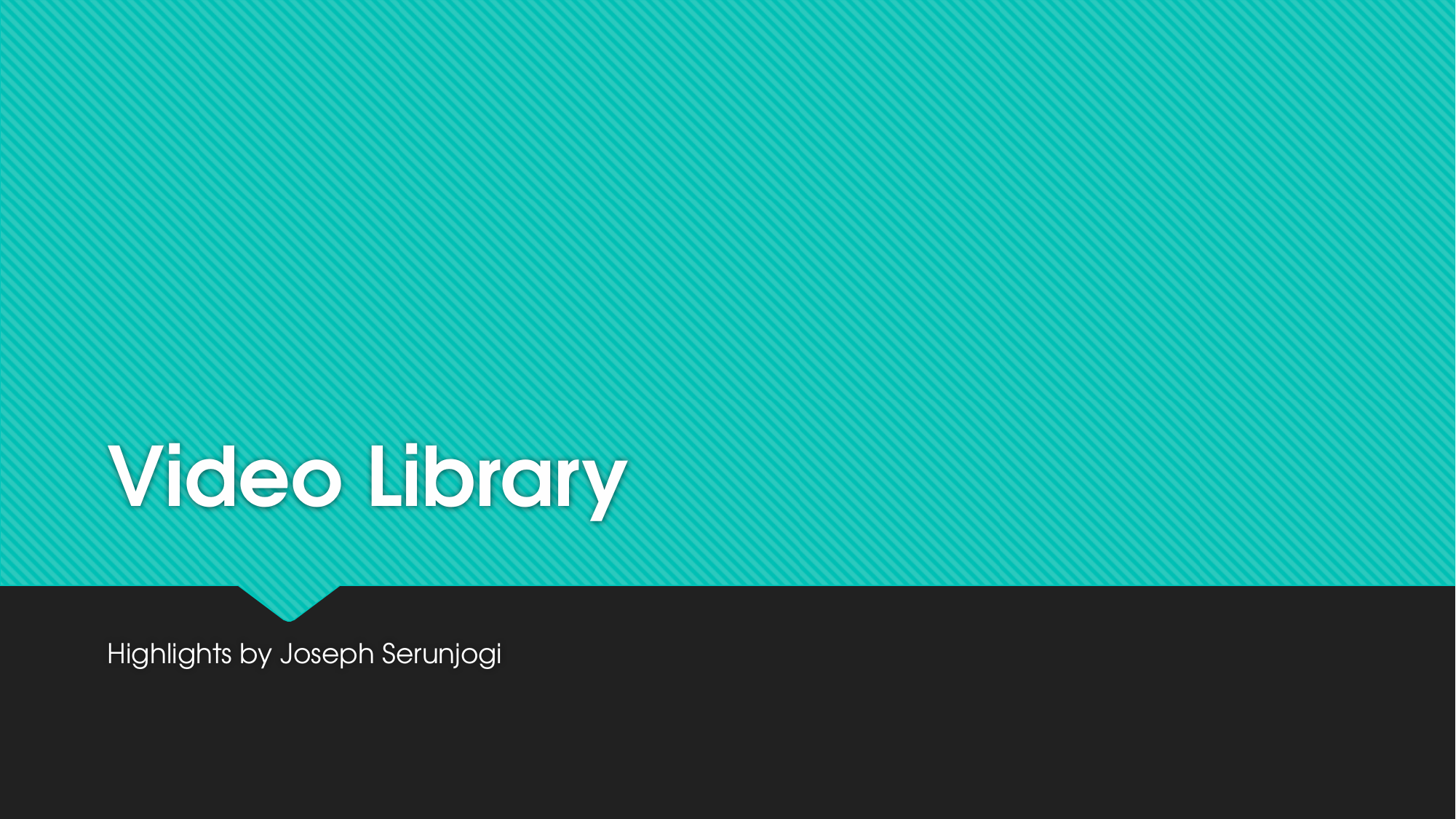

# Video Library
Highlights by Joseph Serunjogi